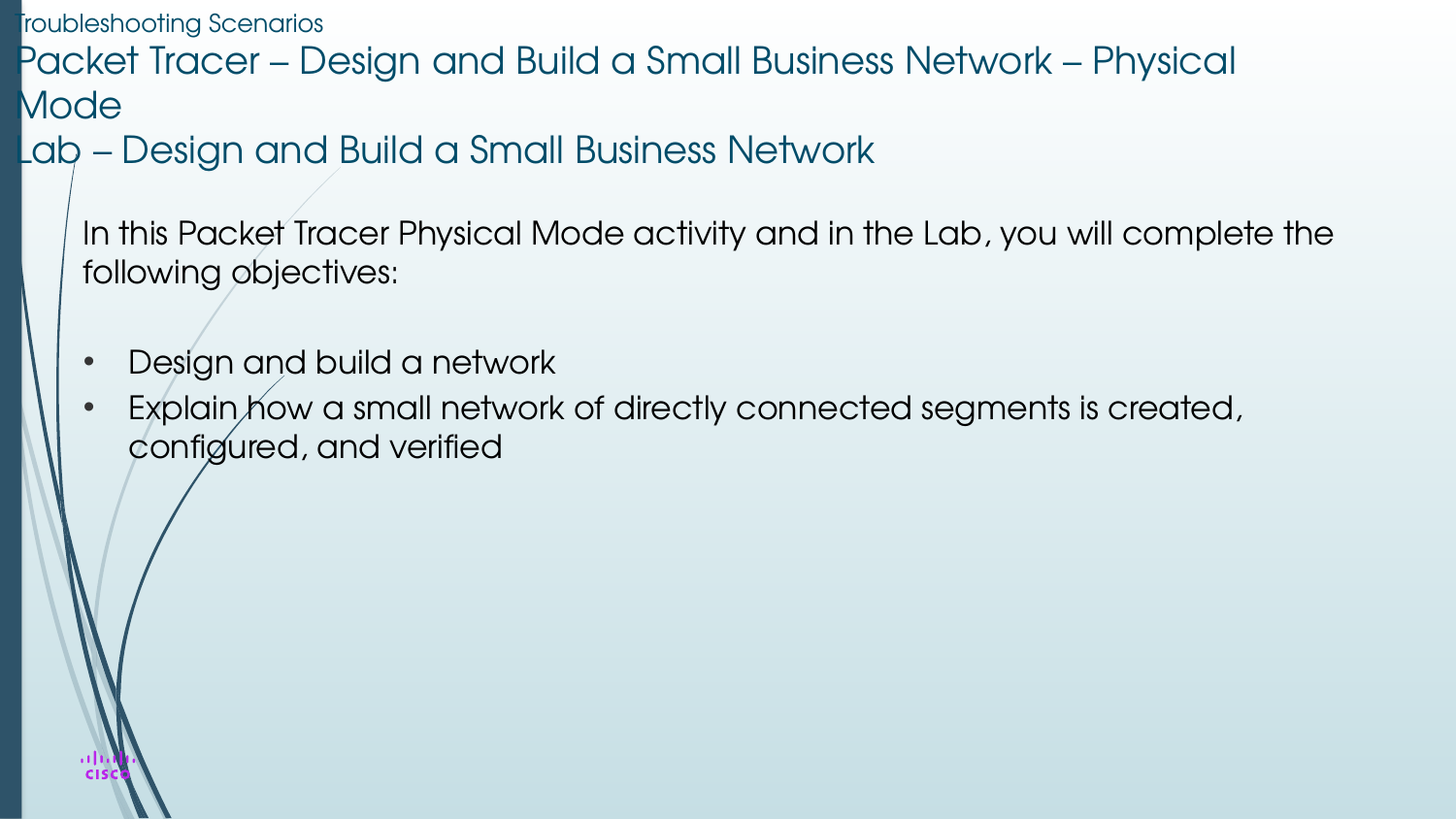

# Troubleshooting Scenarios Packet Tracer – Design and Build a Small Business Network – Physical Mode Lab – Design and Build a Small Business Network
In this Packet Tracer Physical Mode activity and in the Lab, you will complete the following objectives:

Design and build a network
Explain how a small network of directly connected segments is created, configured, and verified